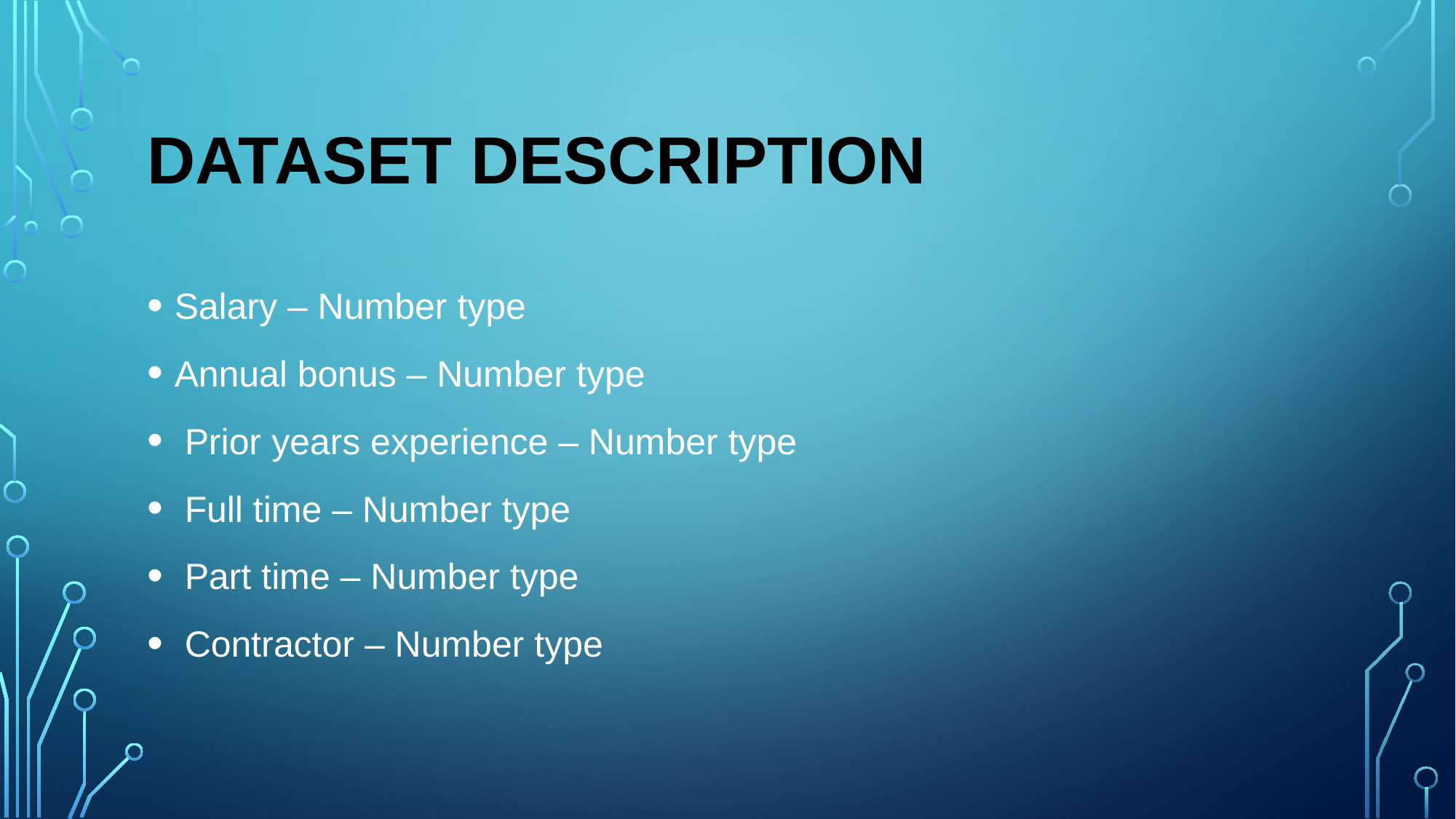

# Dataset description
Salary – Number type
Annual bonus – Number type
 Prior years experience – Number type
 Full time – Number type
 Part time – Number type
 Contractor – Number type